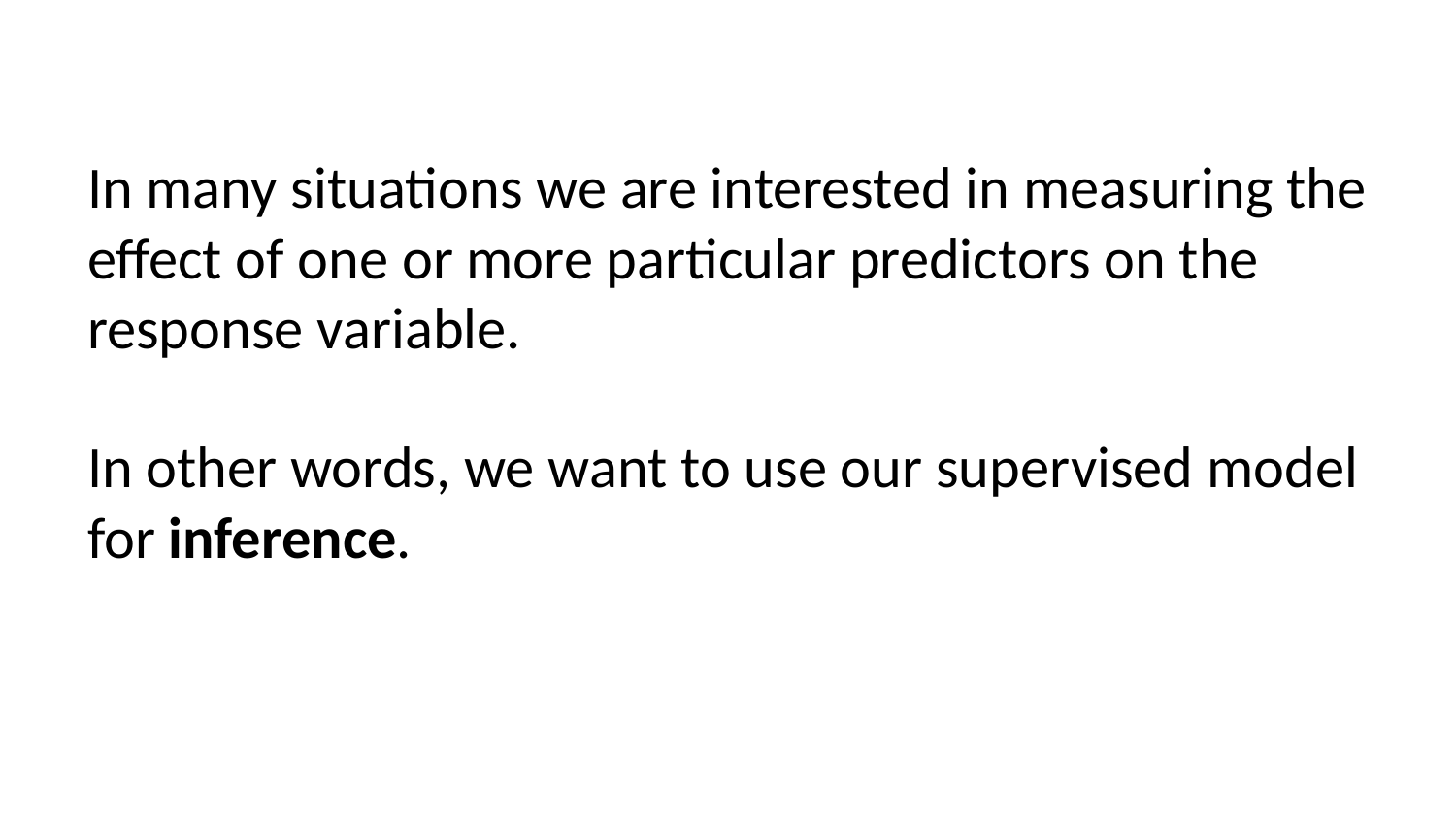

In many situations we are interested in measuring the effect of one or more particular predictors on the response variable.

In other words, we want to use our supervised model for inference.